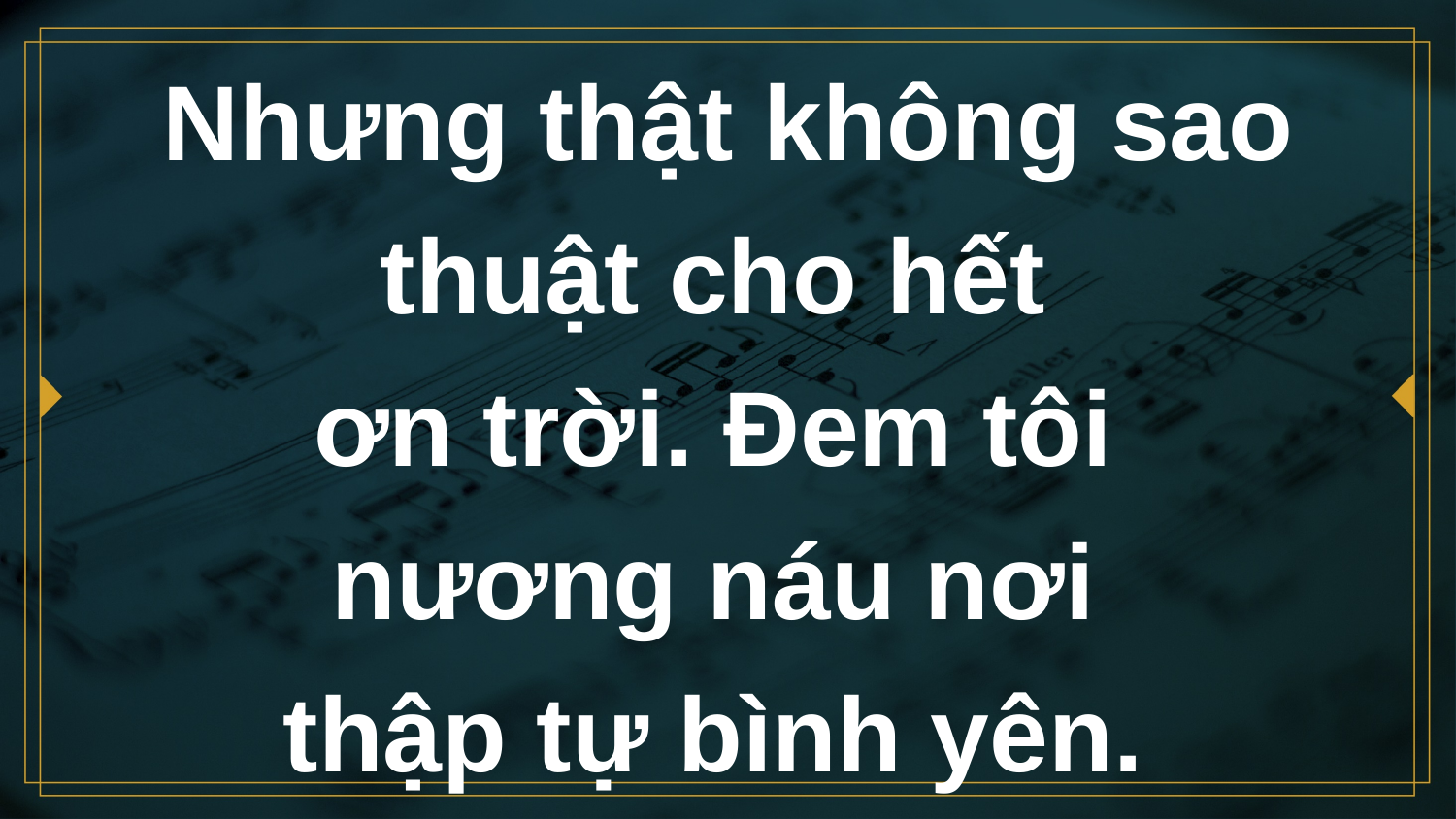

# Nhưng thật không sao thuật cho hết ơn trời. Đem tôi nương náu nơi thập tự bình yên.